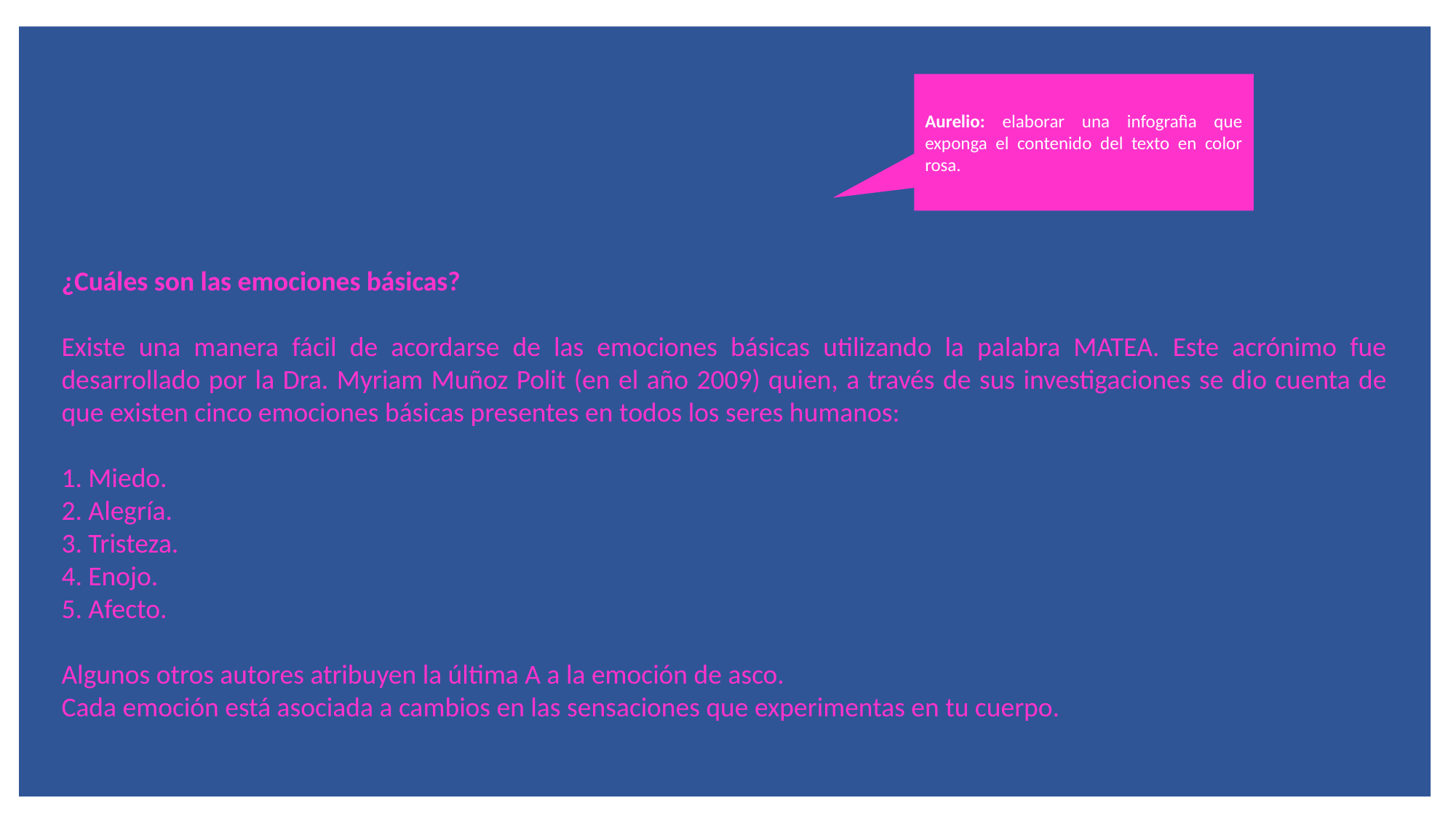

Aurelio: elaborar una infografìa que exponga el contenido del texto en color rosa.
¿Cuáles son las emociones básicas?

Existe una manera fácil de acordarse de las emociones básicas utilizando la palabra MATEA. Este acrónimo fue desarrollado por la Dra. Myriam Muñoz Polit (en el año 2009) quien, a través de sus investigaciones se dio cuenta de que existen cinco emociones básicas presentes en todos los seres humanos:

1. Miedo.
2. Alegría.
3. Tristeza.
4. Enojo.
5. Afecto.

Algunos otros autores atribuyen la última A a la emoción de asco.
Cada emoción está asociada a cambios en las sensaciones que experimentas en tu cuerpo.